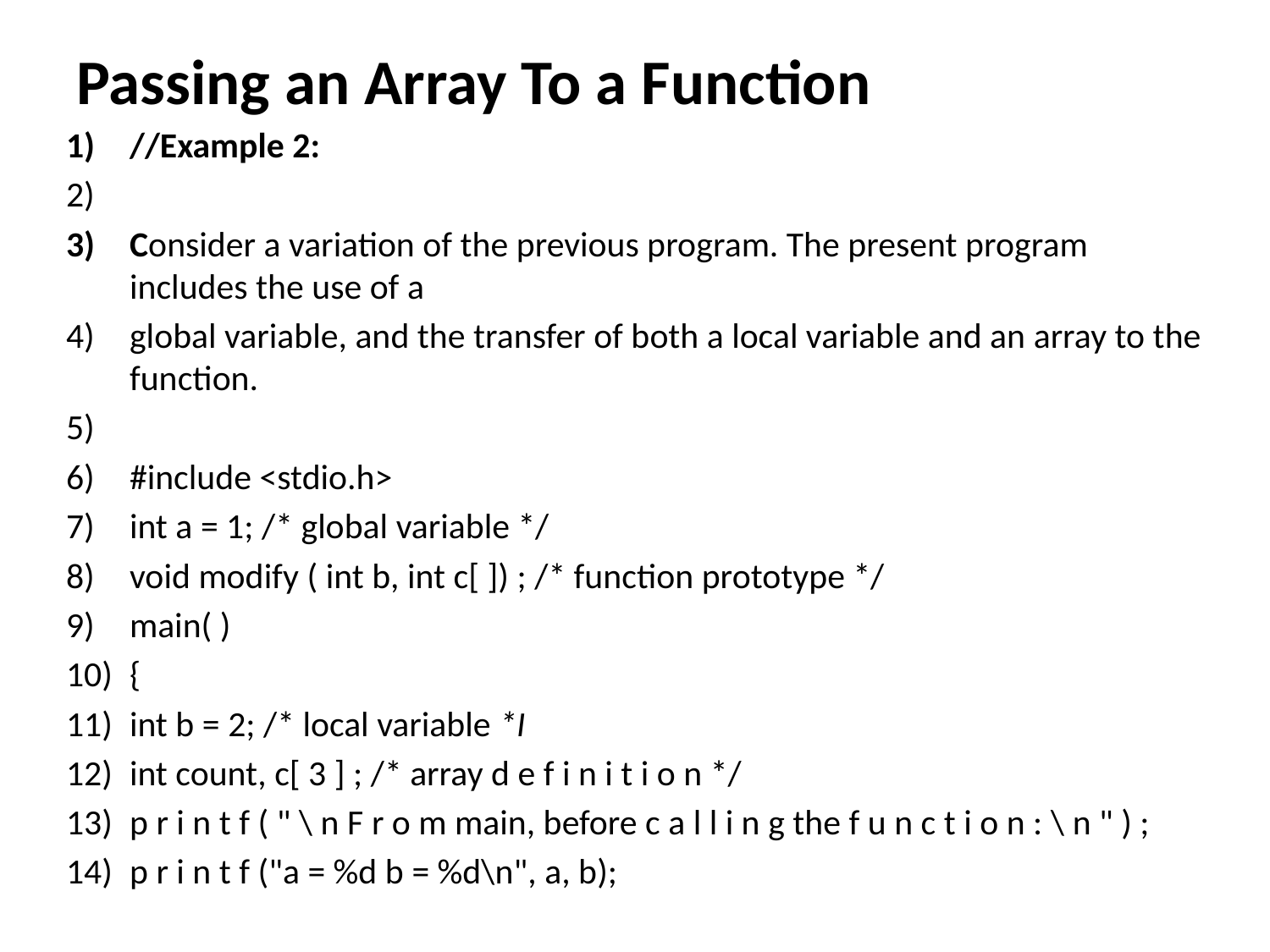

# Passing an Array To a Function
//Example 2:

Consider a variation of the previous program. The present program includes the use of a
global variable, and the transfer of both a local variable and an array to the function.

#include <stdio.h>
int a = 1; /* global variable */
void modify ( int b, int c[ ]) ; /* function prototype */
main( )
{
int b = 2; /* local variable *I
int count, c[ 3 ] ; /* array d e f i n i t i o n */
p r i n t f ( " \ n F r o m main, before c a l l i n g the f u n c t i o n : \ n " ) ;
p r i n t f ("a = %d b = %d\n", a, b);